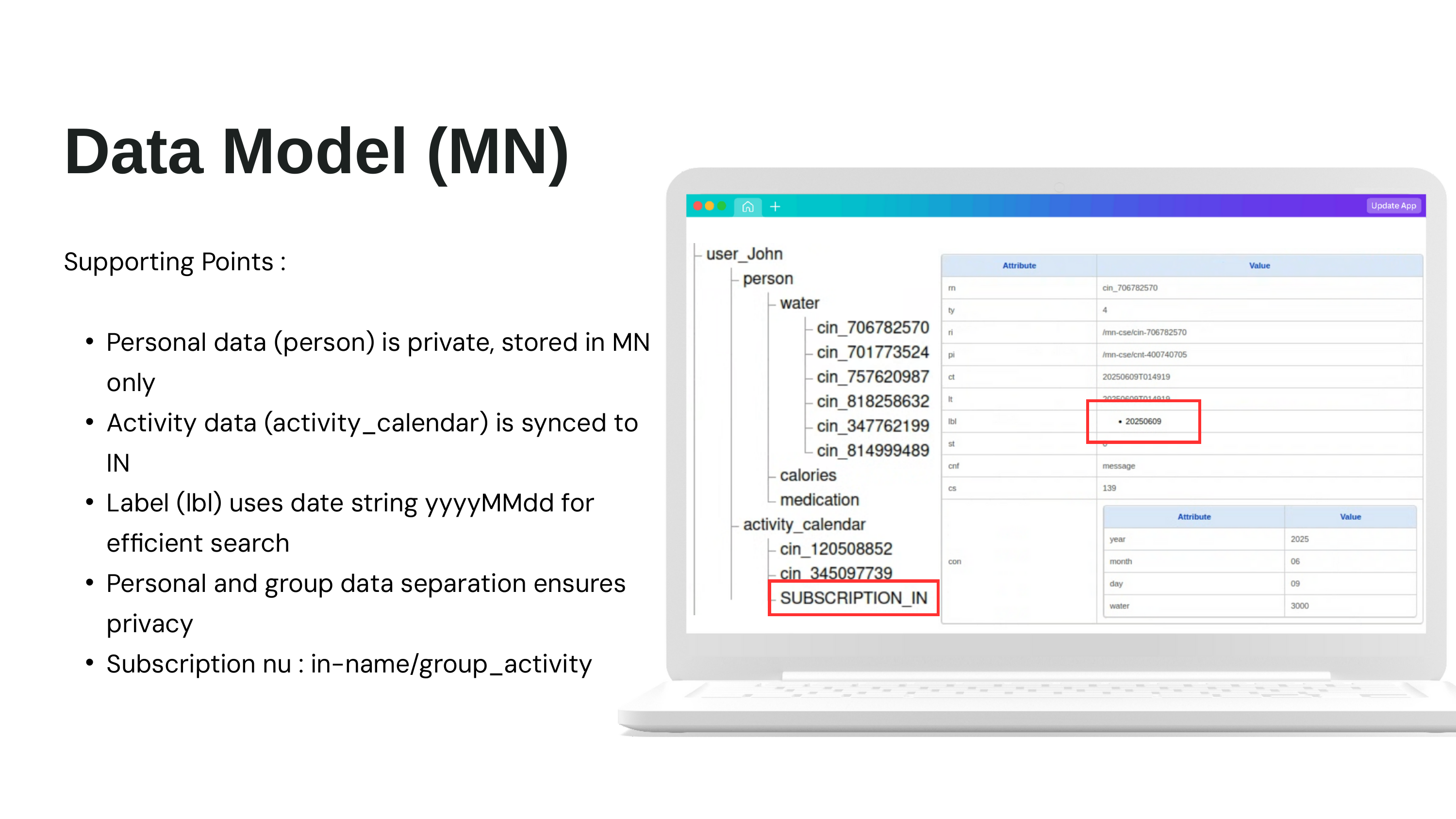

Data Model (MN)

Supporting Points :

Personal data (person) is private, stored in MN only
Activity data (activity_calendar) is synced to IN
Label (lbl) uses date string yyyyMMdd for efficient search
Personal and group data separation ensures privacy
Subscription nu : in-name/group_activity